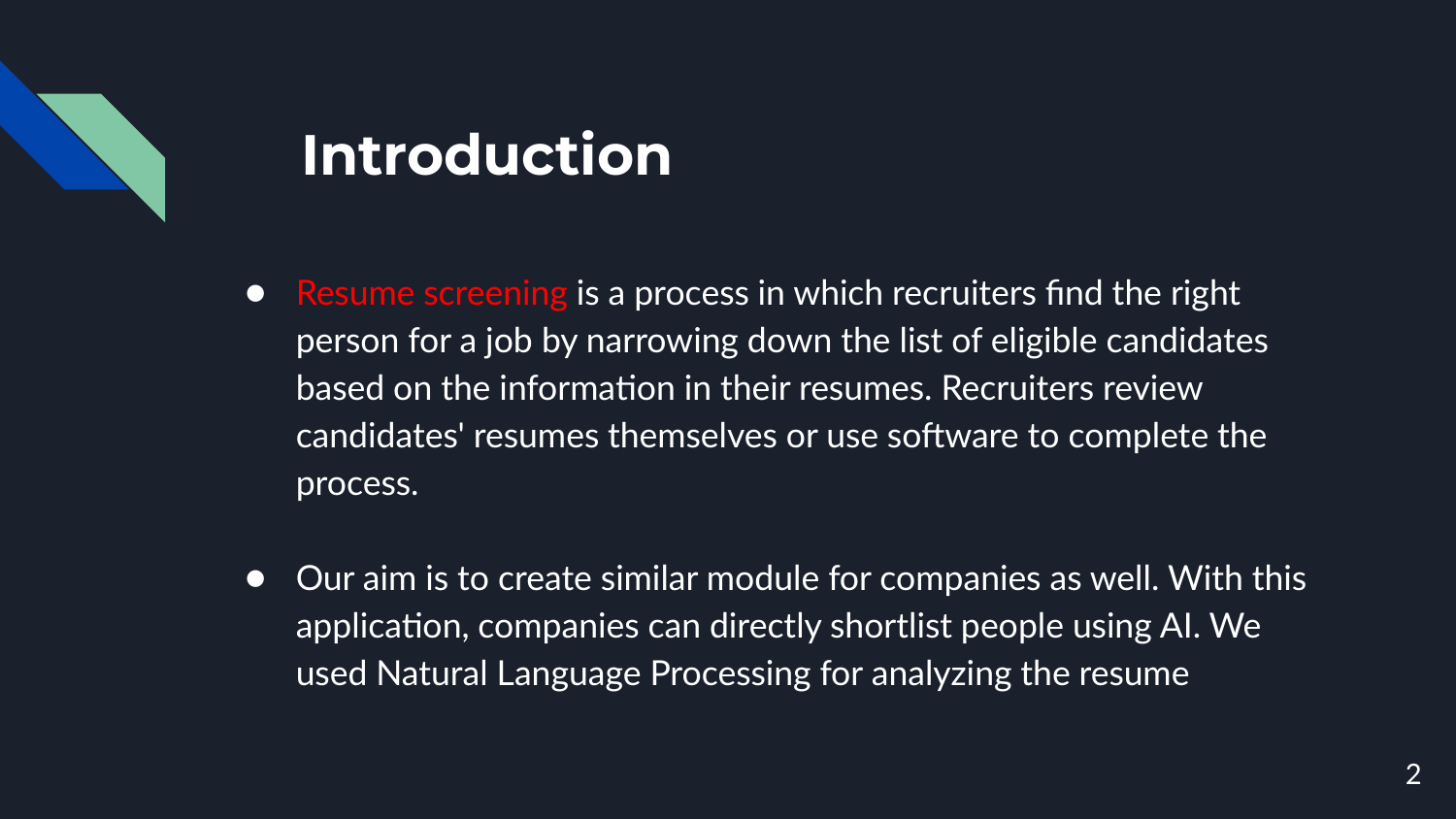

# Introduction
Resume screening is a process in which recruiters find the right person for a job by narrowing down the list of eligible candidates based on the information in their resumes. Recruiters review candidates' resumes themselves or use software to complete the process.

Our aim is to create similar module for companies as well. With this application, companies can directly shortlist people using AI. We used Natural Language Processing for analyzing the resume
2